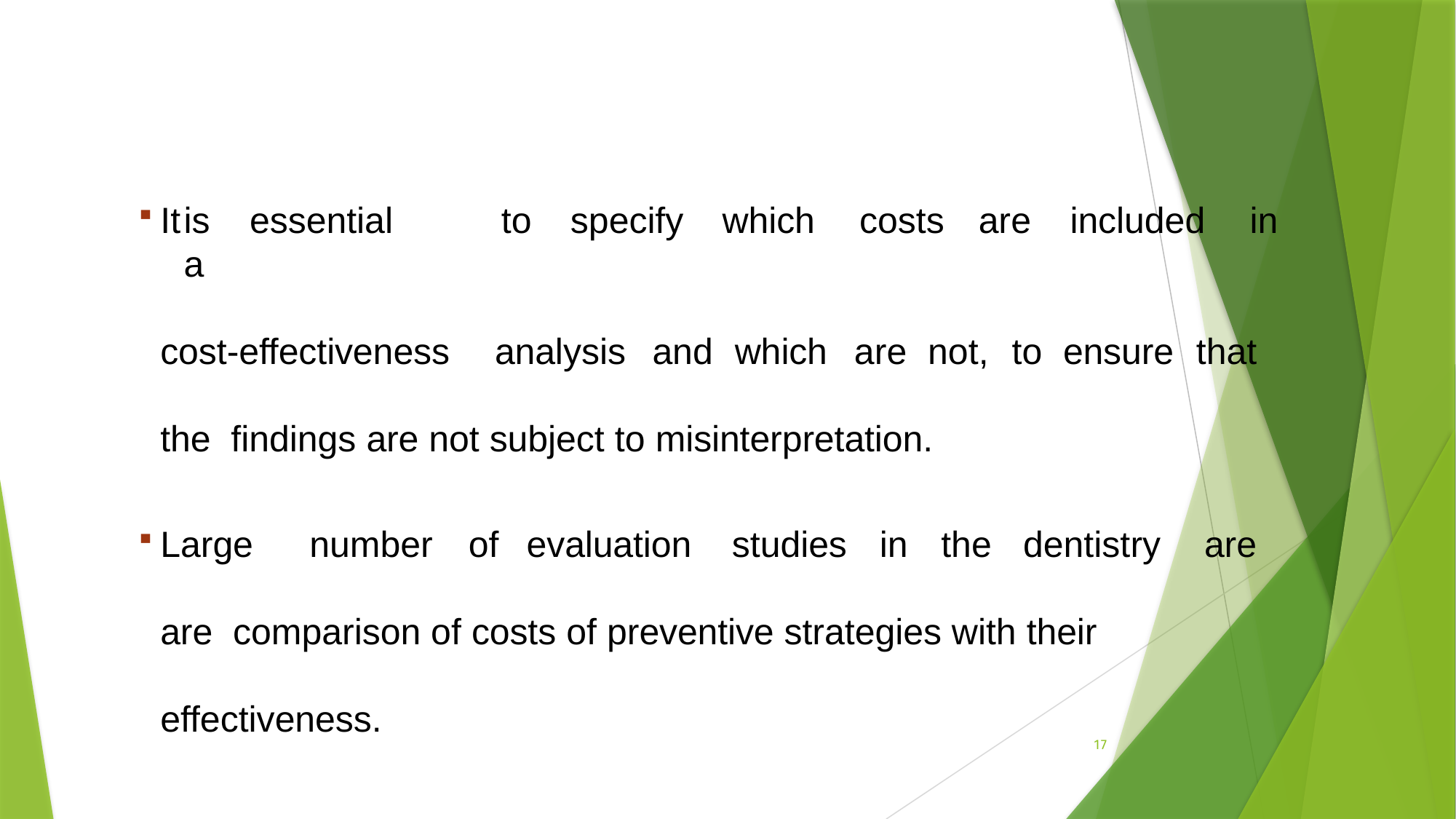

It	is	essential	to	specify	which	costs	are	included	in	a
cost-effectiveness	analysis	and	which	are	not,	to	ensure	that	the  findings are not subject to misinterpretation.
Large	number	of	evaluation	studies	in	the	dentistry	are	are  comparison of costs of preventive strategies with their effectiveness.
17